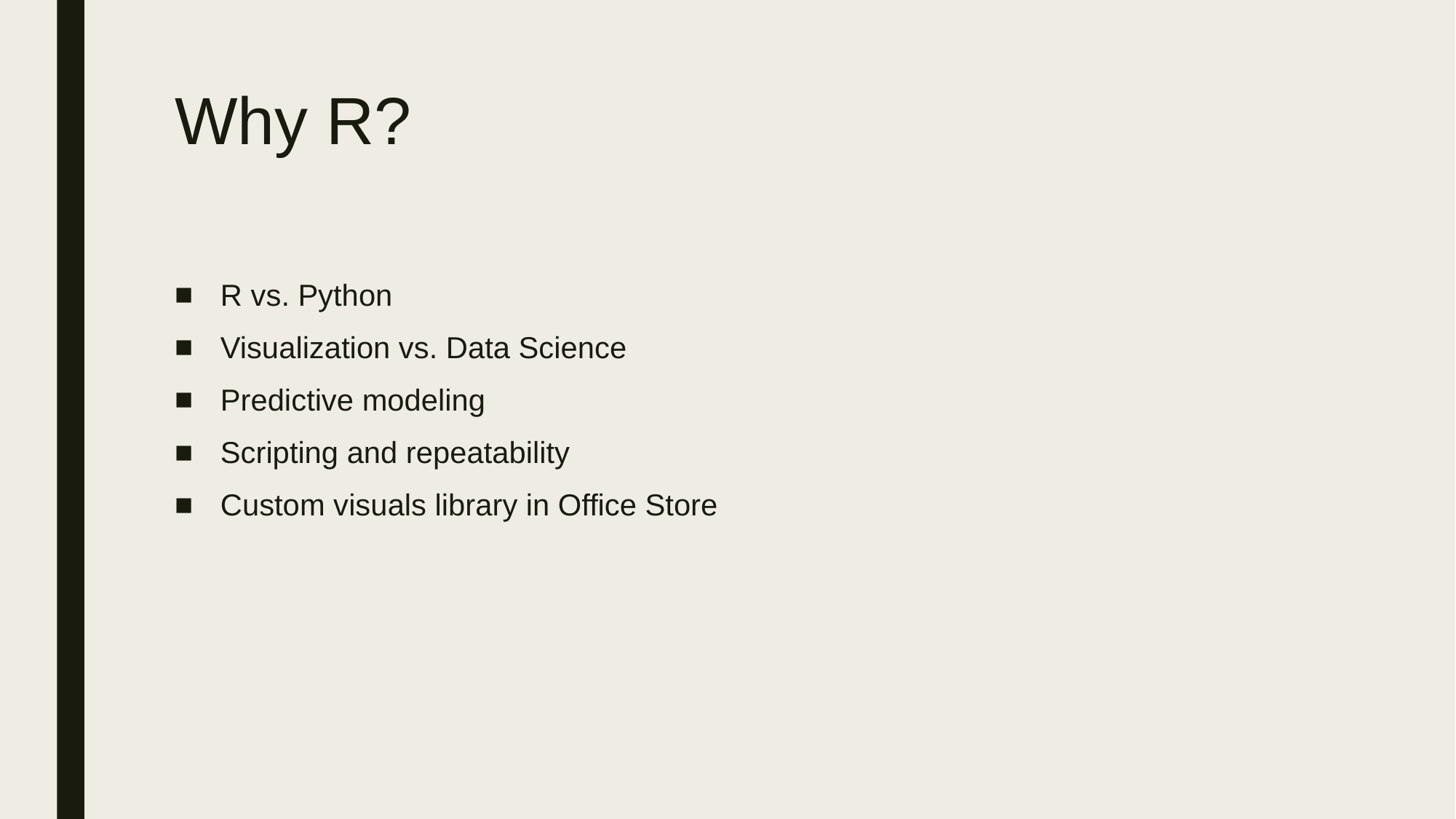

# Why R?
R vs. Python
Visualization vs. Data Science
Predictive modeling
Scripting and repeatability
Custom visuals library in Office Store